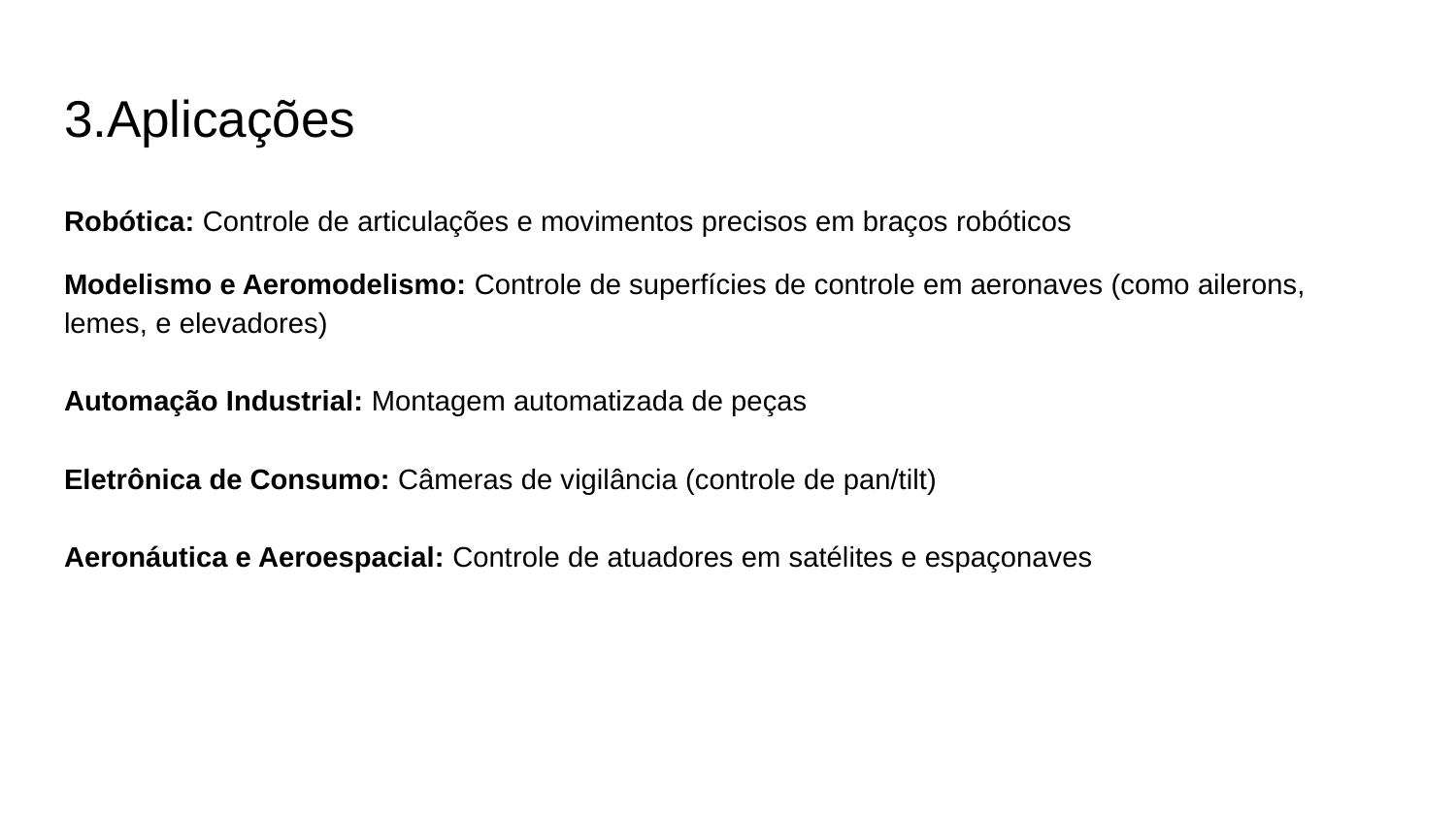

# 3.Aplicações
Robótica: Controle de articulações e movimentos precisos em braços robóticos
Modelismo e Aeromodelismo: Controle de superfícies de controle em aeronaves (como ailerons, lemes, e elevadores)

Automação Industrial: Montagem automatizada de peças

Eletrônica de Consumo: Câmeras de vigilância (controle de pan/tilt)

Aeronáutica e Aeroespacial: Controle de atuadores em satélites e espaçonaves